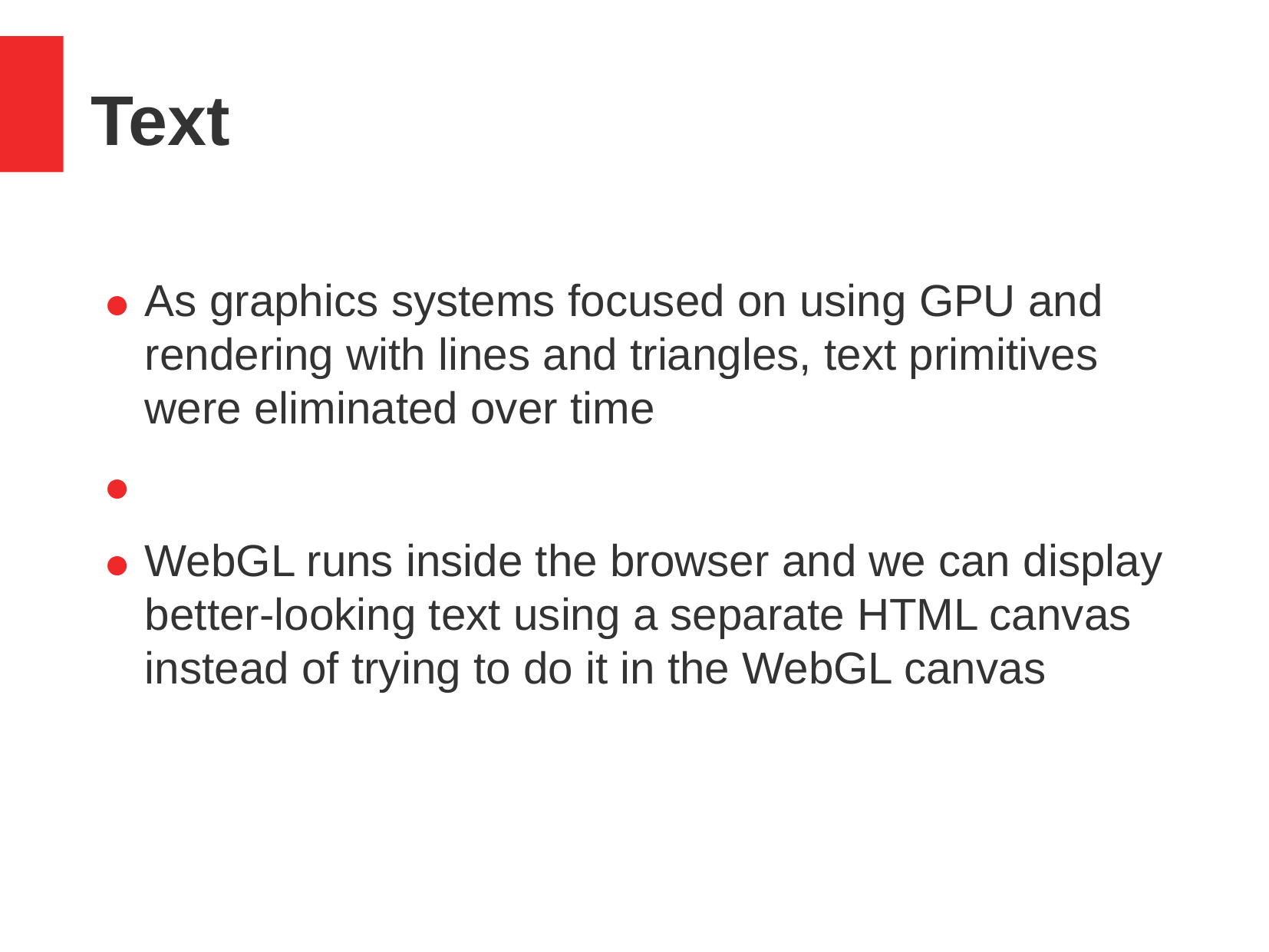

Text
As graphics systems focused on using GPU and rendering with lines and triangles, text primitives were eliminated over time

WebGL runs inside the browser and we can display better-looking text using a separate HTML canvas instead of trying to do it in the WebGL canvas